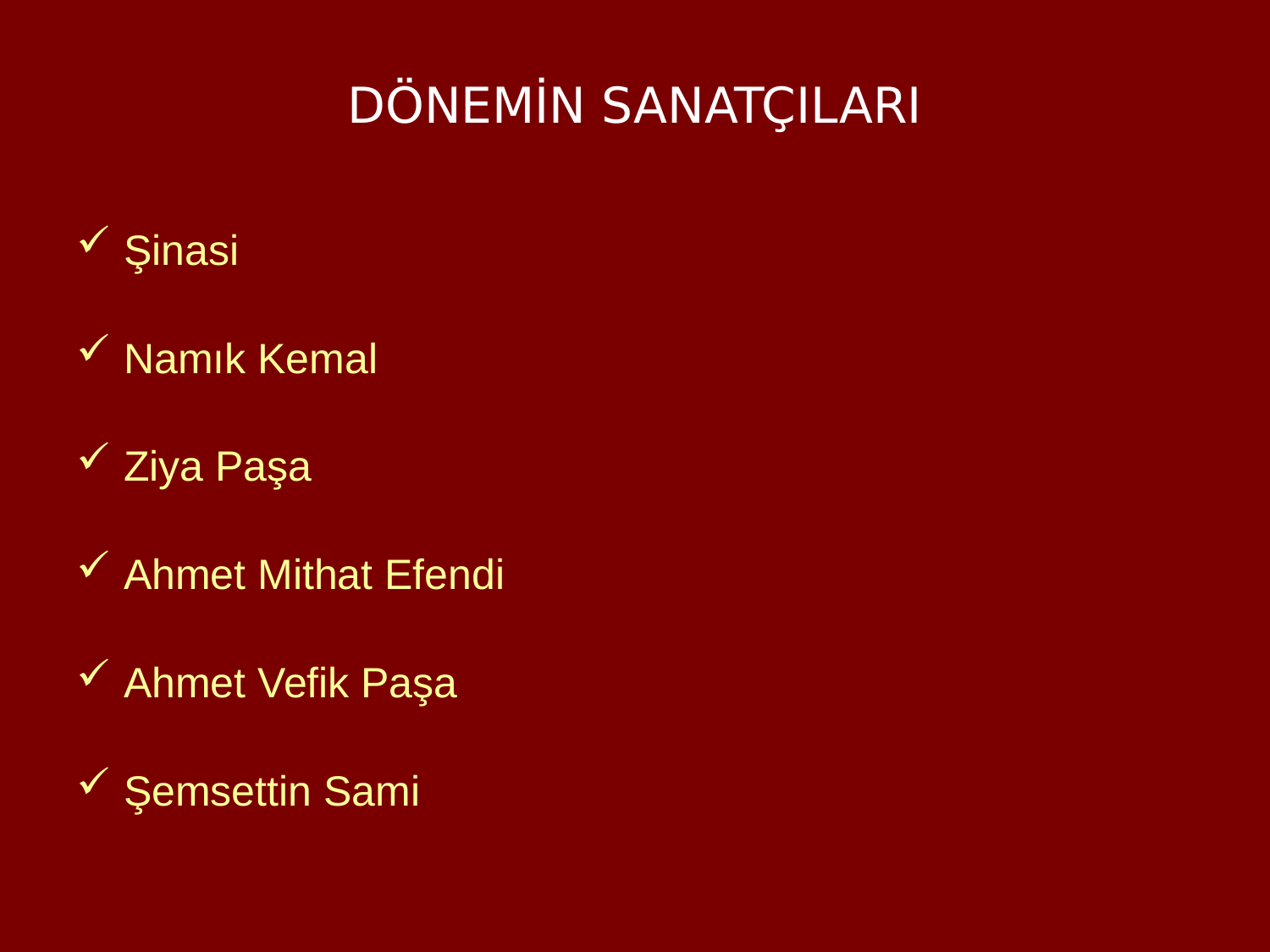

# DÖNEMİN SANATÇILARI
Şinasi

Namık Kemal

Ziya Paşa

Ahmet Mithat Efendi

Ahmet Vefik Paşa

Şemsettin Sami